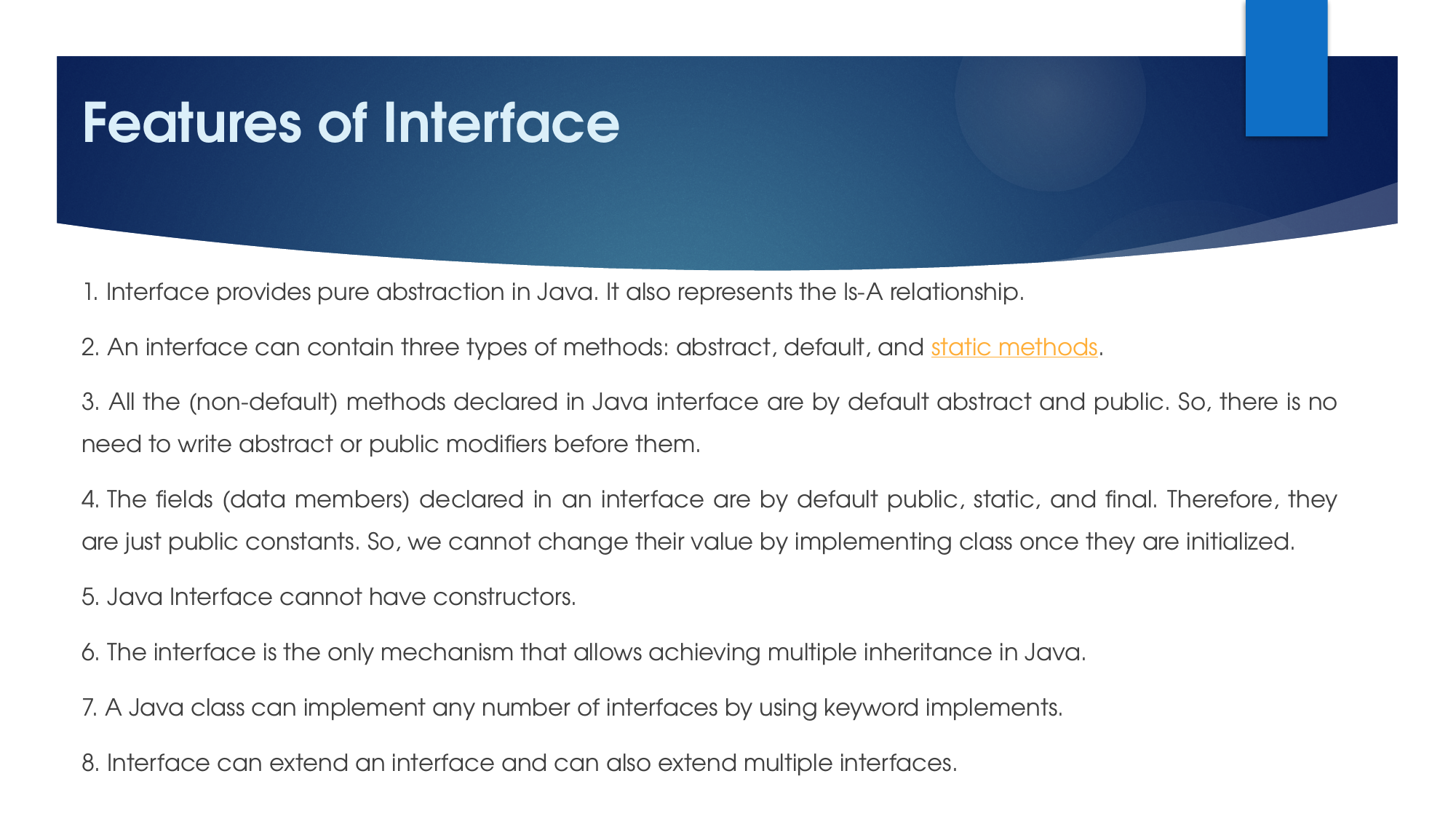

# Features of Interface
1. Interface provides pure abstraction in Java. It also represents the Is-A relationship.
2. An interface can contain three types of methods: abstract, default, and static methods.
3. All the (non-default) methods declared in Java interface are by default abstract and public. So, there is no need to write abstract or public modifiers before them.
4. The fields (data members) declared in an interface are by default public, static, and final. Therefore, they are just public constants. So, we cannot change their value by implementing class once they are initialized.
5. Java Interface cannot have constructors.
6. The interface is the only mechanism that allows achieving multiple inheritance in Java.
7. A Java class can implement any number of interfaces by using keyword implements.
8. Interface can extend an interface and can also extend multiple interfaces.